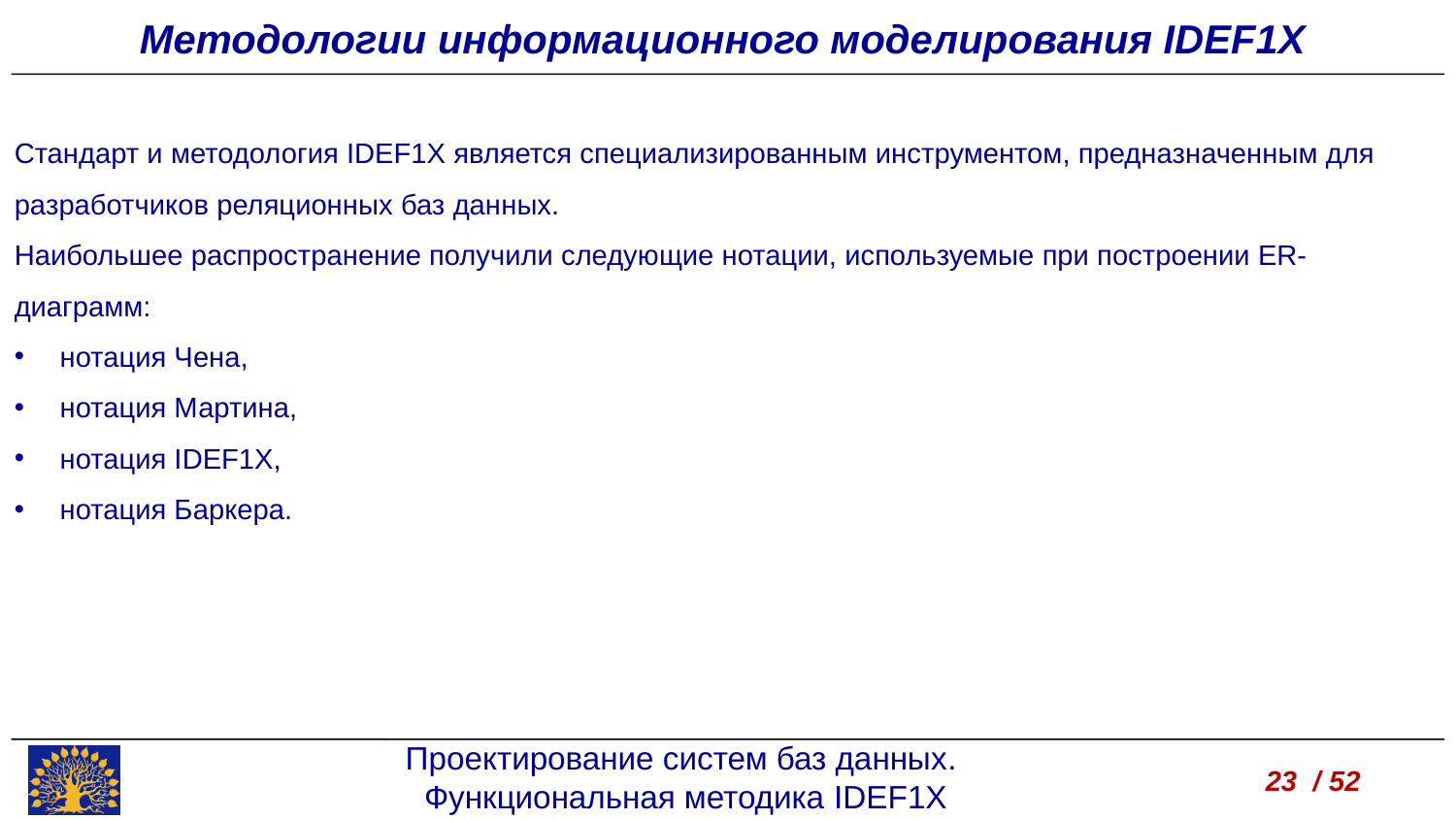

Методологии информационного моделирования IDEF1X
Стандарт и методология IDEF1X является специализированным инструментом, предназначенным для разработчиков реляционных баз данных.
Наибольшее распространение получили следующие нотации, используемые при построении ER-диаграмм:
нотация Чена,
нотация Мартина,
нотация IDEF1X,
нотация Баркера.